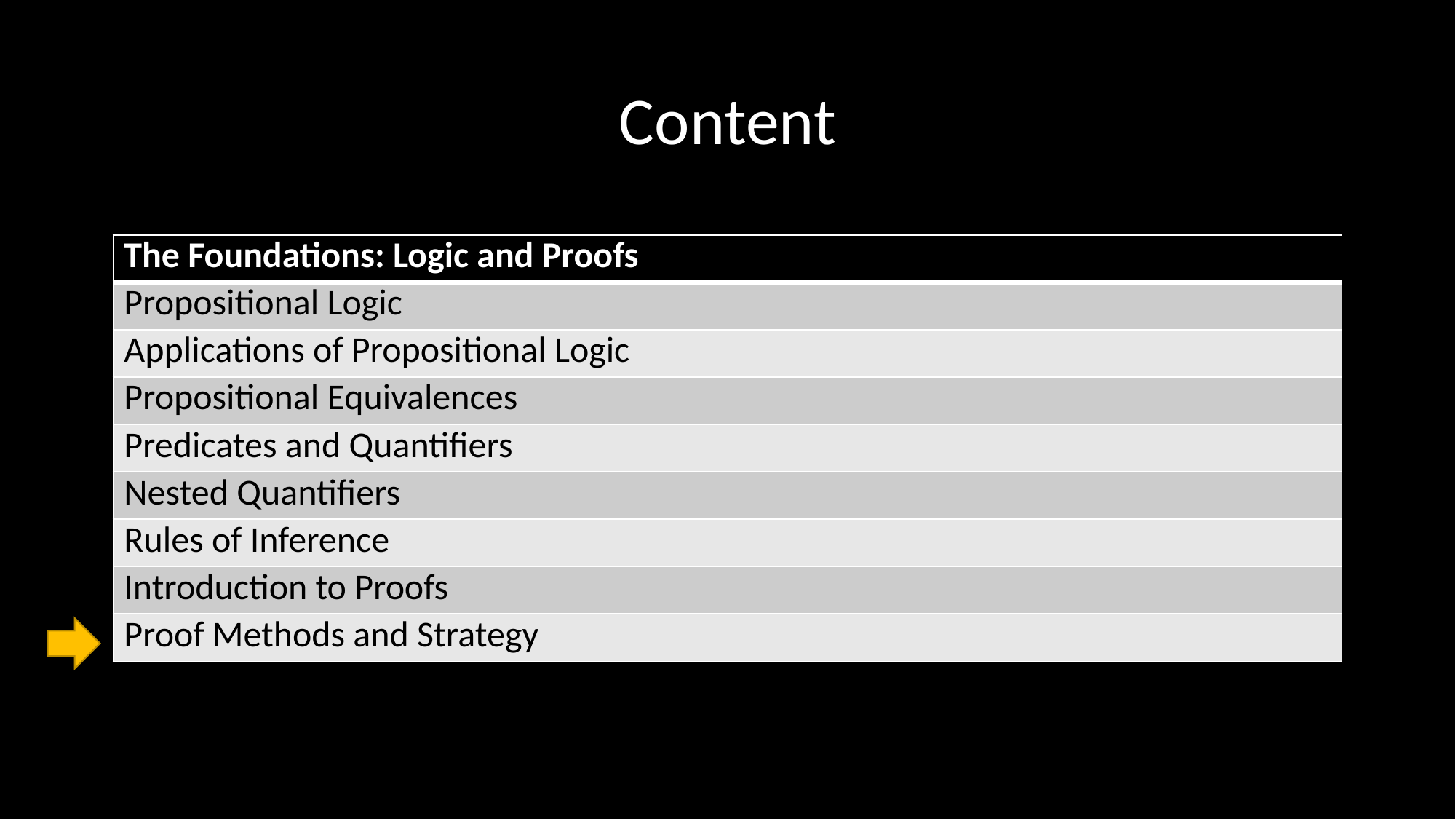

# Content
| The Foundations: Logic and Proofs |
| --- |
| Propositional Logic |
| Applications of Propositional Logic |
| Propositional Equivalences |
| Predicates and Quantifiers |
| Nested Quantifiers |
| Rules of Inference |
| Introduction to Proofs |
| Proof Methods and Strategy |